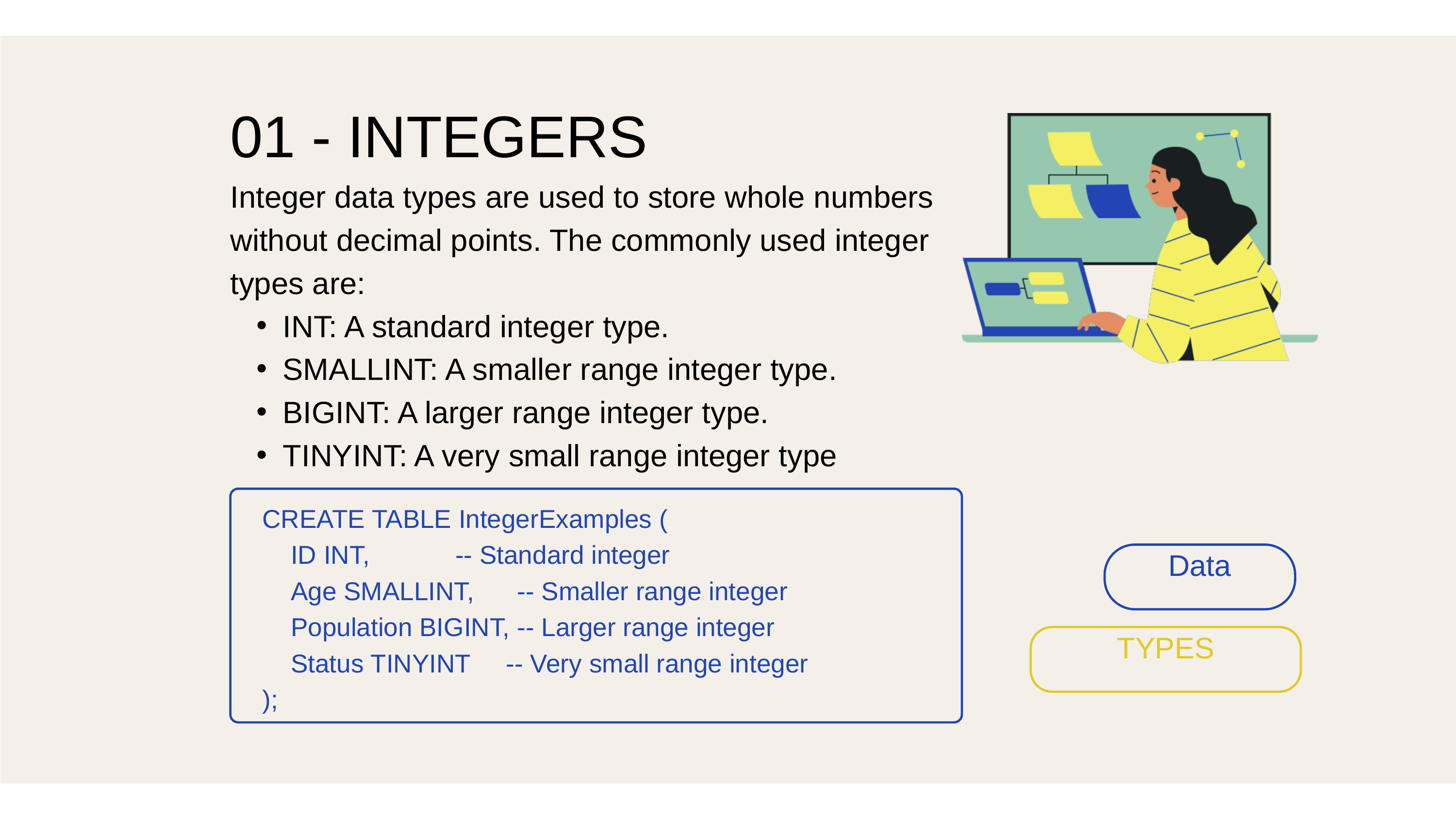

01 - INTEGERS

Integer data types are used to store whole numbers without decimal points. The commonly used integer types are:
INT: A standard integer type.
SMALLINT: A smaller range integer type.
BIGINT: A larger range integer type.
TINYINT: A very small range integer type

CREATE TABLE IntegerExamples (
    ID INT,            -- Standard integer
    Age SMALLINT,      -- Smaller range integer
    Population BIGINT, -- Larger range integer
    Status TINYINT     -- Very small range integer
);

Data

TYPES